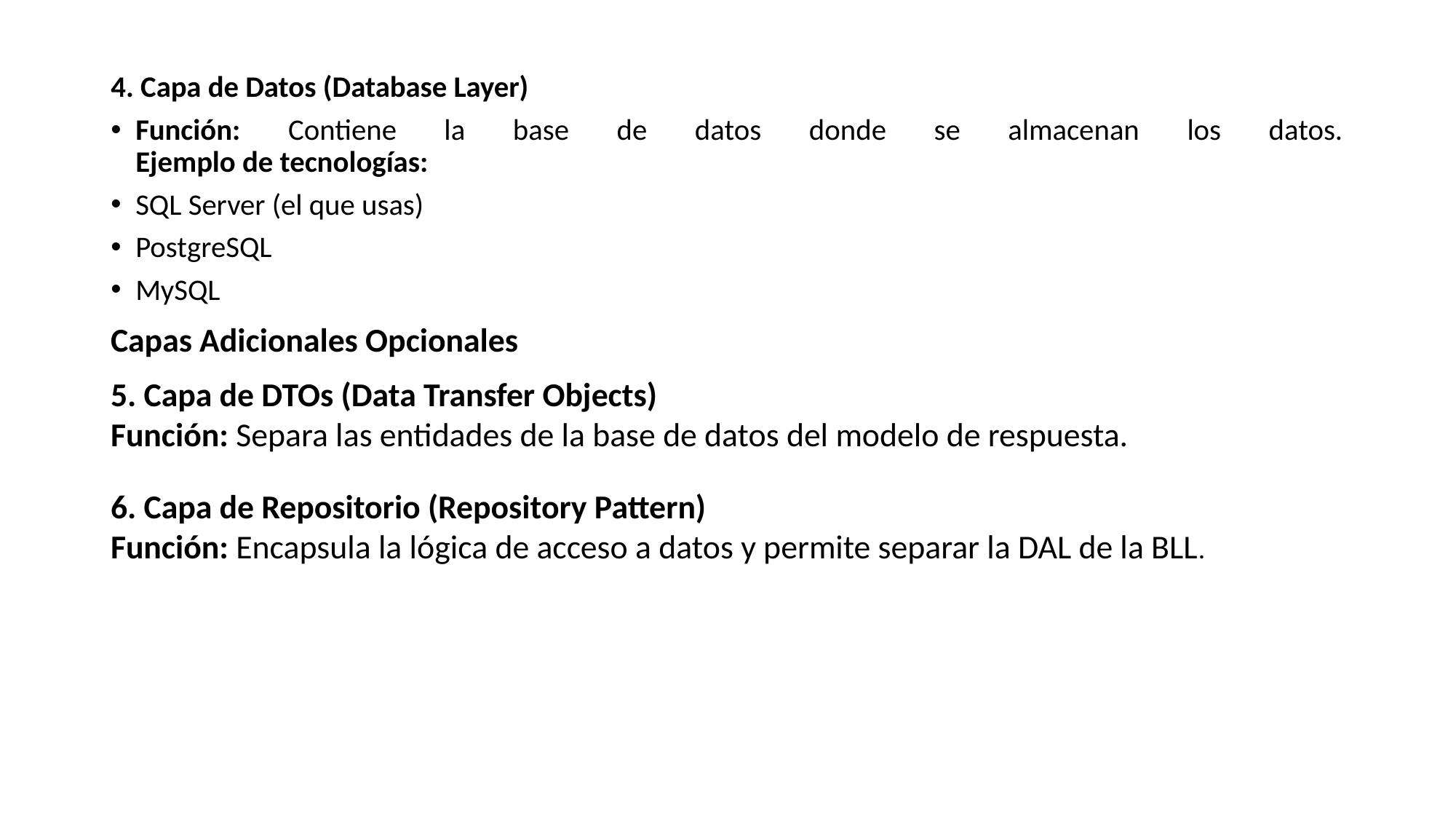

4. Capa de Datos (Database Layer)
Función: Contiene la base de datos donde se almacenan los datos.
Ejemplo de tecnologías:
SQL Server (el que usas)
PostgreSQL
MySQL

Capas Adicionales Opcionales

5. Capa de DTOs (Data Transfer Objects)
Función: Separa las entidades de la base de datos del modelo de respuesta.
6. Capa de Repositorio (Repository Pattern)
Función: Encapsula la lógica de acceso a datos y permite separar la DAL de la BLL.